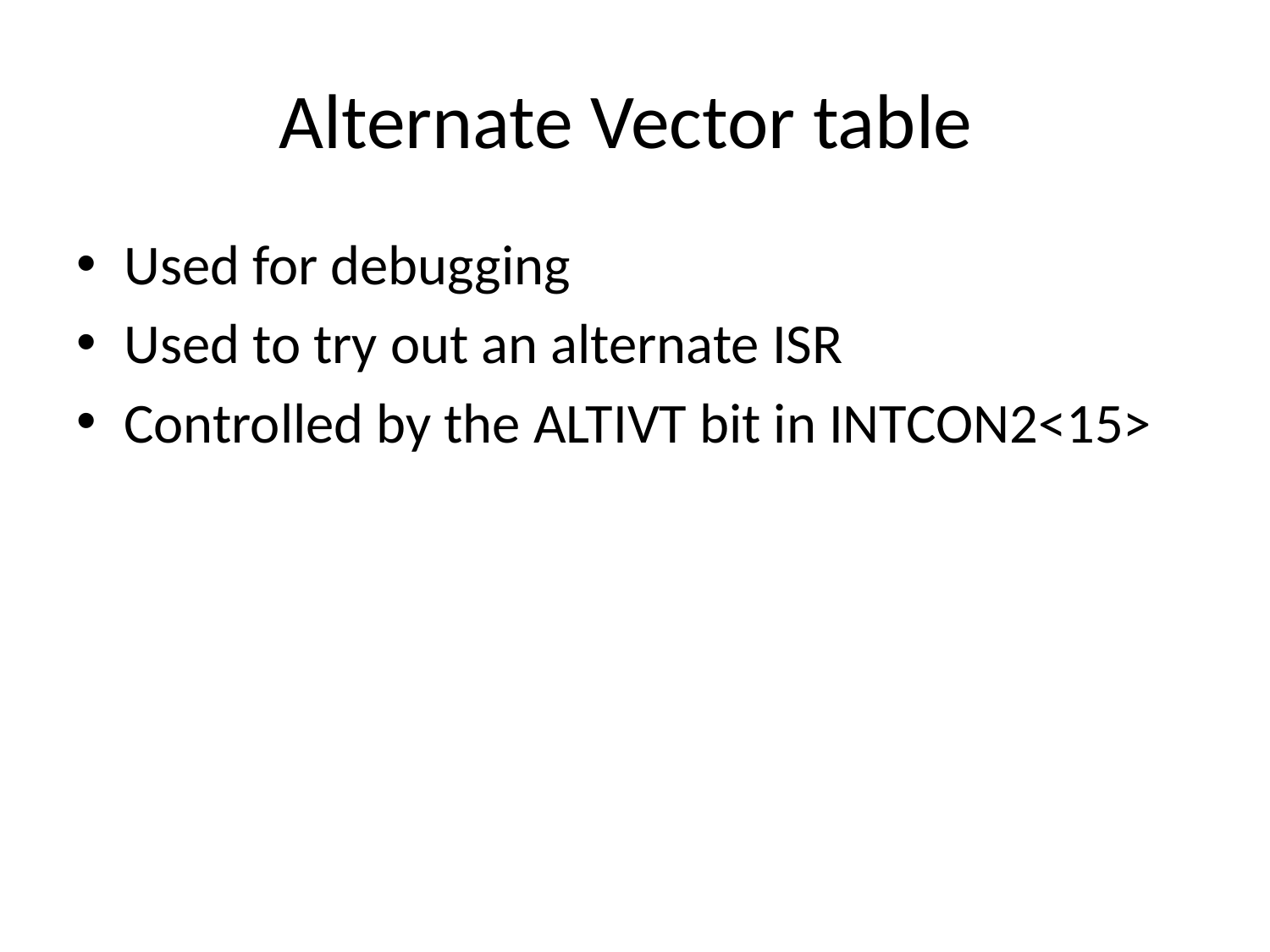

# Alternate Vector table
Used for debugging
Used to try out an alternate ISR
Controlled by the ALTIVT bit in INTCON2<15>